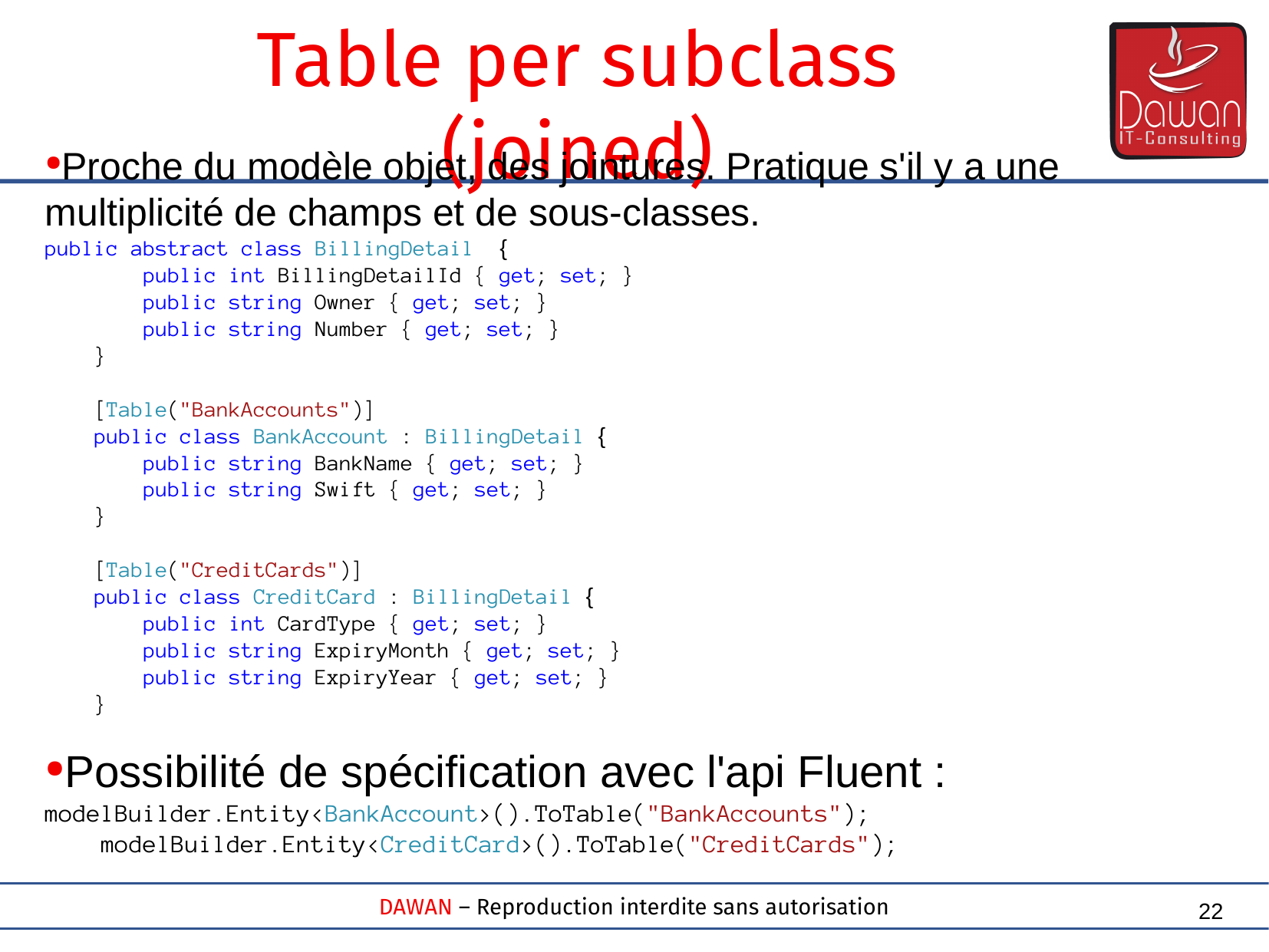

Table per subclass
(joined)
Proche du modèle objet, des jointures. Pratique s'il y a une multiplicité de champs et de sous-classes.
public abstract class BillingDetail   {
        public int BillingDetailId { get; set; }
        public string Owner { get; set; }
        public string Number { get; set; }
    }

    [Table("BankAccounts")]
    public class BankAccount : BillingDetail  {
        public string BankName { get; set; }
        public string Swift { get; set; }
    }

    [Table("CreditCards")]
    public class CreditCard : BillingDetail  {
        public int CardType { get; set; }
        public string ExpiryMonth { get; set; }
        public string ExpiryYear { get; set; }
    }
Possibilité de spécification avec l'api Fluent :
modelBuilder.Entity<BankAccount>().ToTable("BankAccounts");
    modelBuilder.Entity<CreditCard>().ToTable("CreditCards");
22